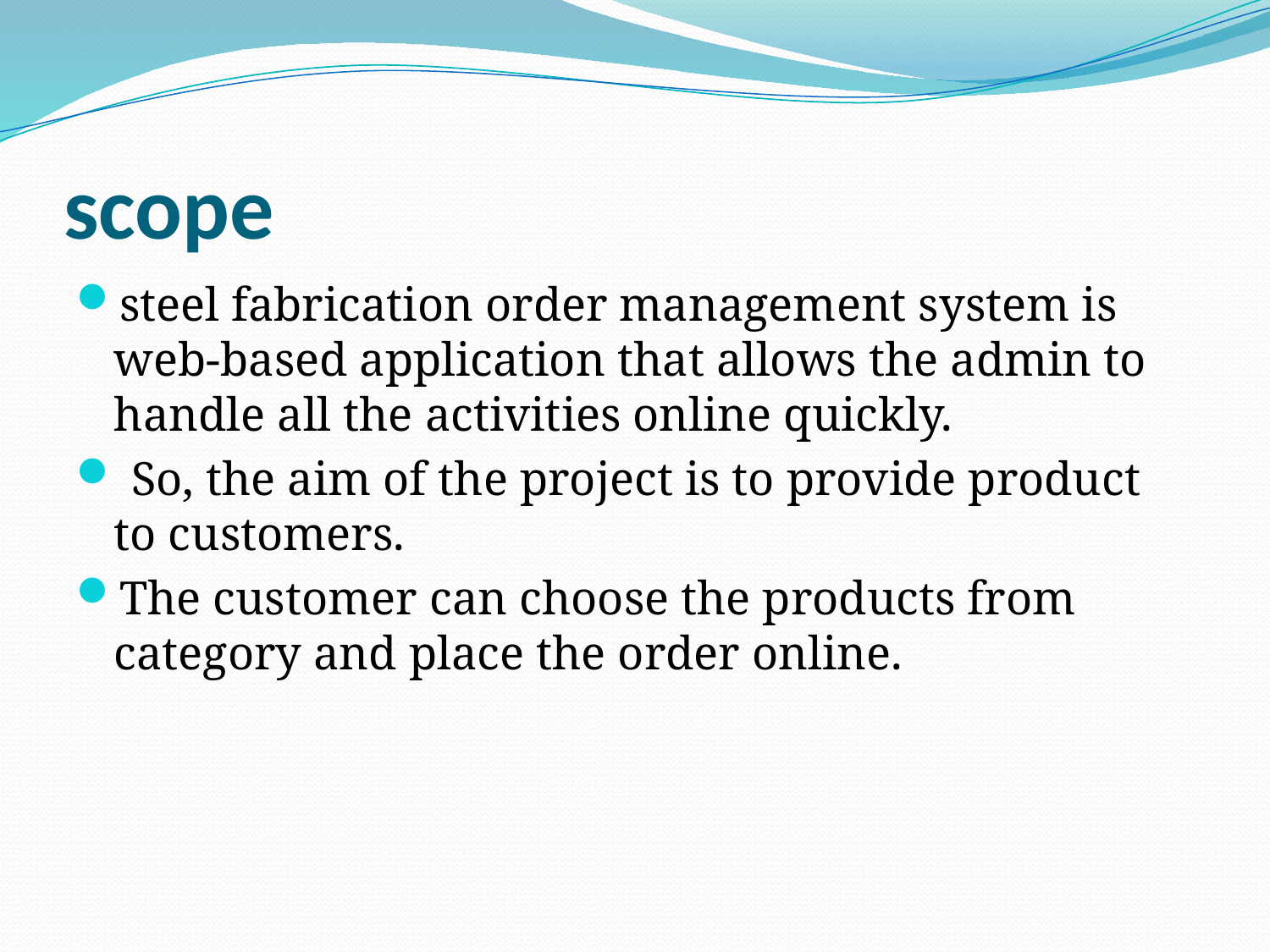

# scope
steel fabrication order management system is web-based application that allows the admin to handle all the activities online quickly.
 So, the aim of the project is to provide product to customers.
The customer can choose the products from category and place the order online.